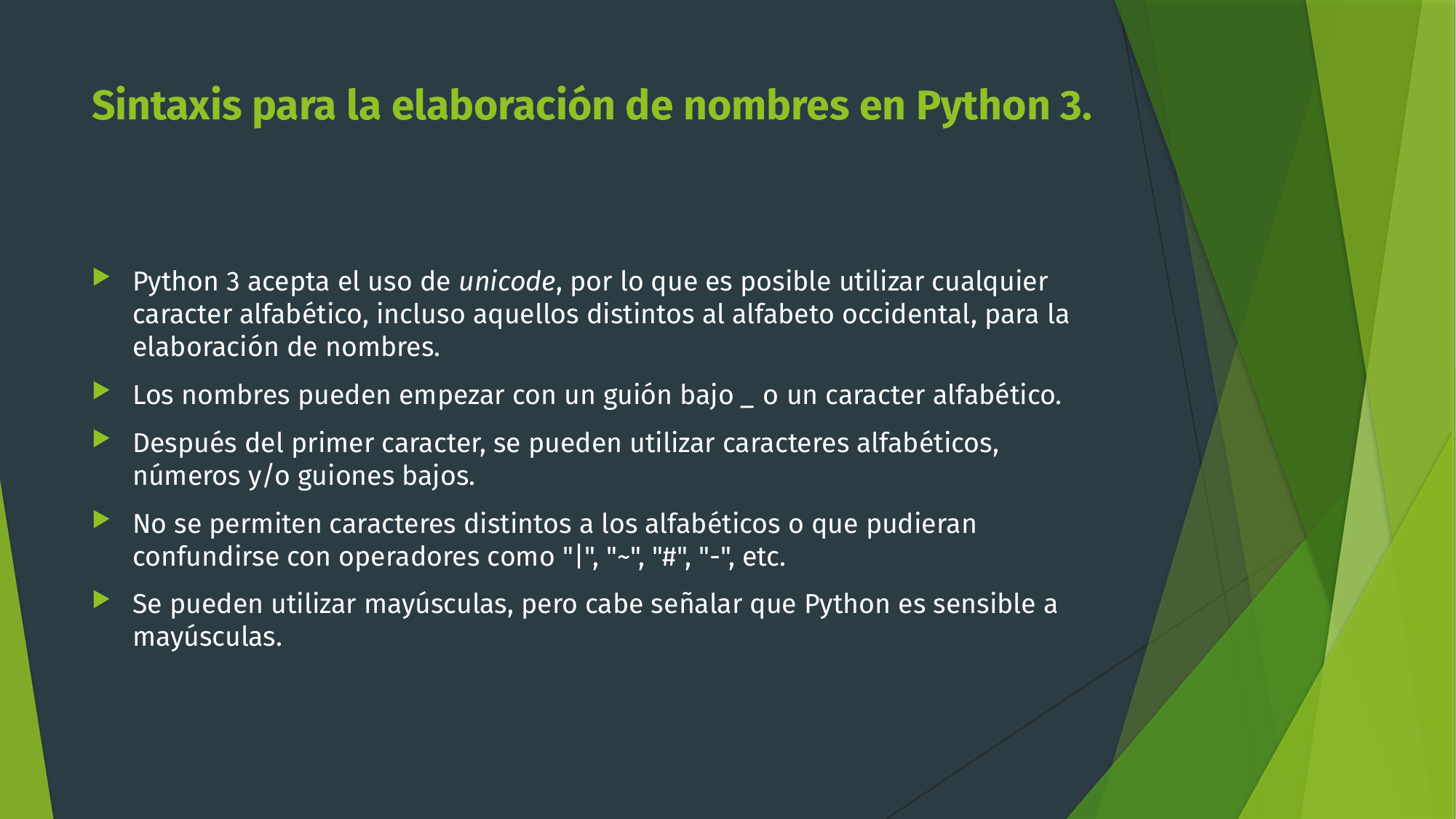

# Sintaxis para la elaboración de nombres en Python 3.
Python 3 acepta el uso de unicode, por lo que es posible utilizar cualquier caracter alfabético, incluso aquellos distintos al alfabeto occidental, para la elaboración de nombres.
Los nombres pueden empezar con un guión bajo _ o un caracter alfabético.
Después del primer caracter, se pueden utilizar caracteres alfabéticos, números y/o guiones bajos.
No se permiten caracteres distintos a los alfabéticos o que pudieran confundirse con operadores como "|", "~", "#", "-", etc.
Se pueden utilizar mayúsculas, pero cabe señalar que Python es sensible a mayúsculas.